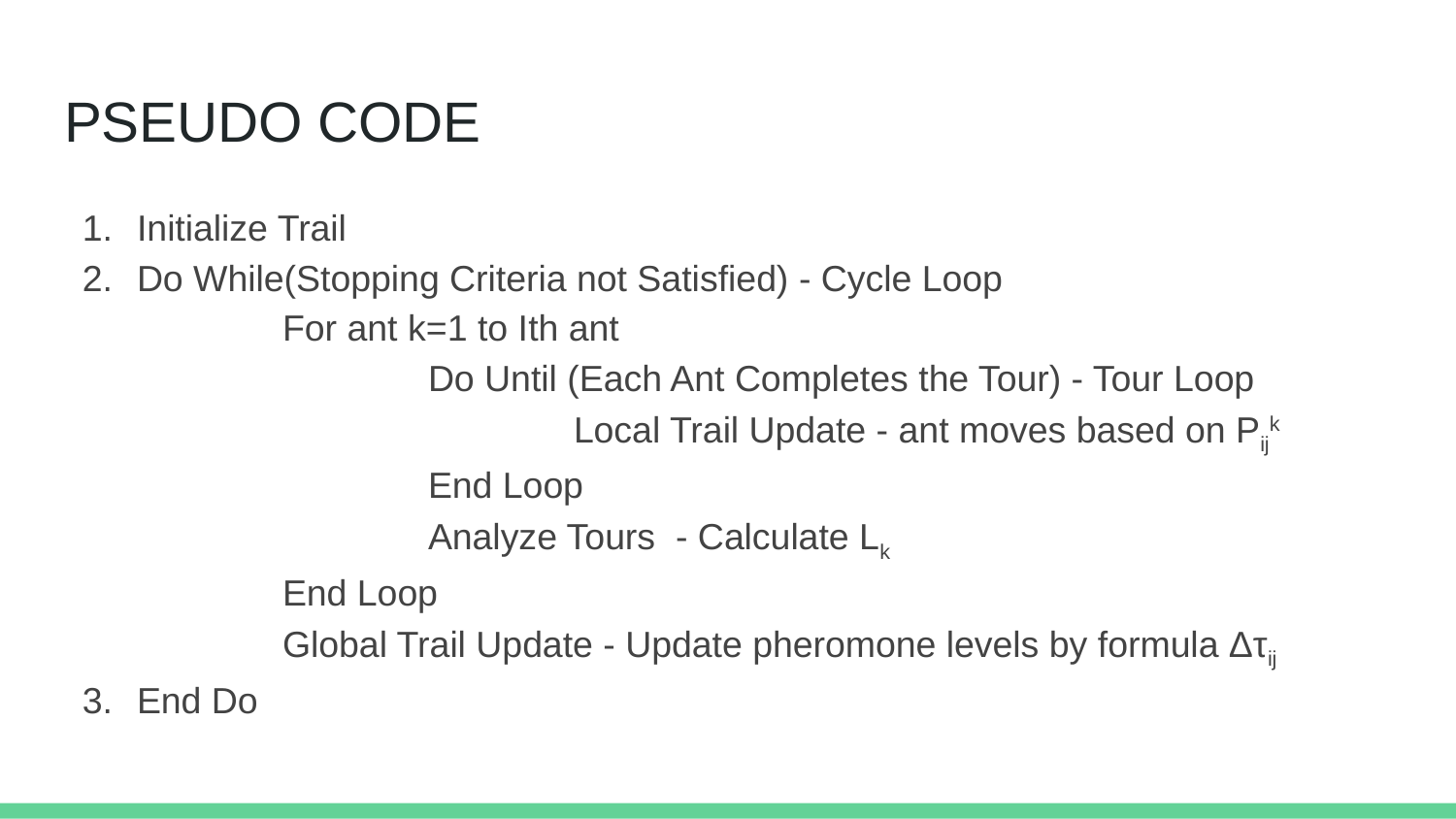

# PSEUDO CODE
Initialize Trail
Do While(Stopping Criteria not Satisfied) - Cycle Loop
	For ant k=1 to Ith ant
		Do Until (Each Ant Completes the Tour) - Tour Loop
			Local Trail Update - ant moves based on Pijk
		End Loop
		Analyze Tours  - Calculate Lk
	End Loop
	Global Trail Update - Update pheromone levels by formula Δτij
End Do